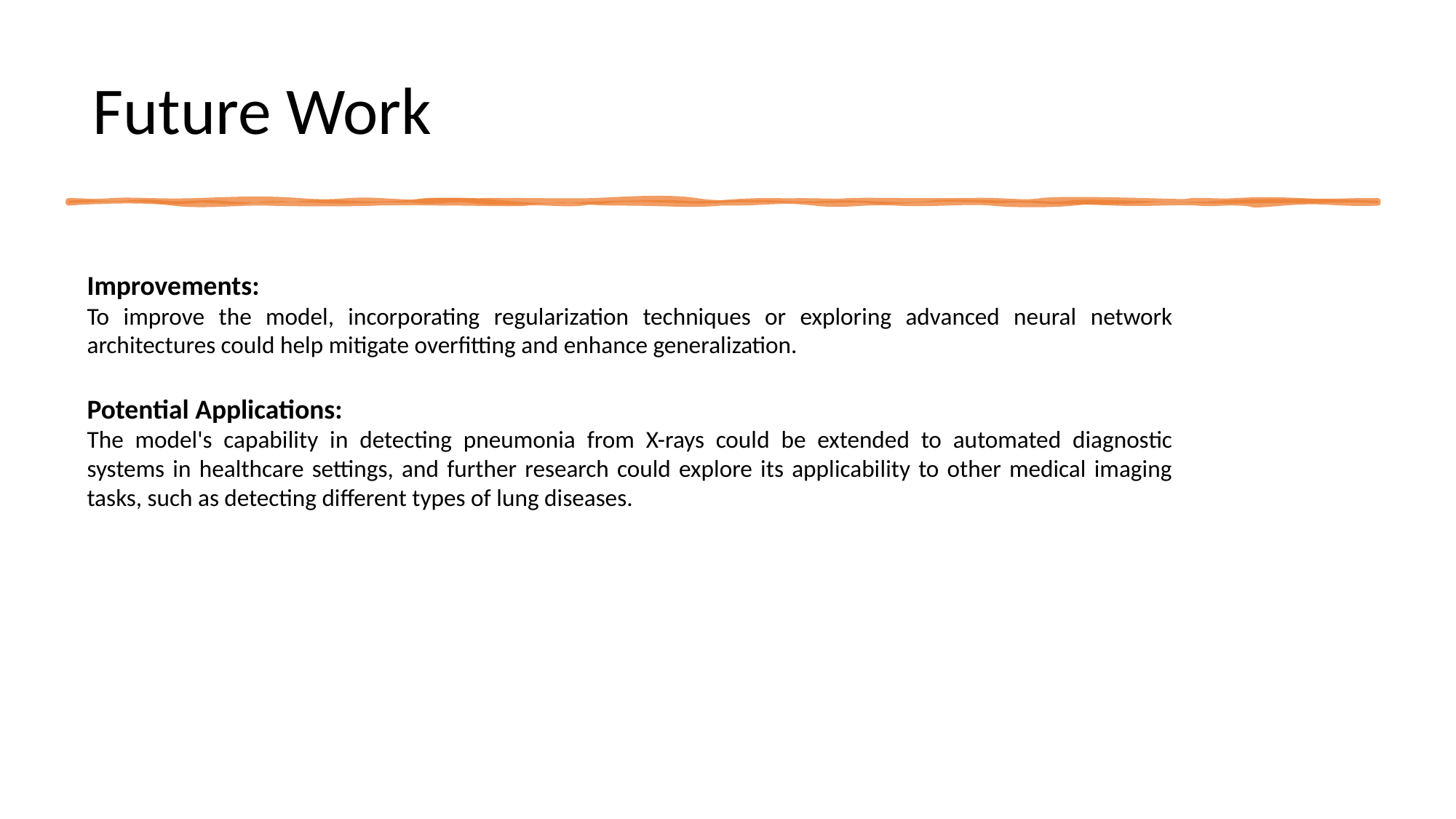

# Future Work

Improvements:
To improve the model, incorporating regularization techniques or exploring advanced neural network architectures could help mitigate overfitting and enhance generalization.

Potential Applications:
The model's capability in detecting pneumonia from X-rays could be extended to automated diagnostic systems in healthcare settings, and further research could explore its applicability to other medical imaging tasks, such as detecting different types of lung diseases.